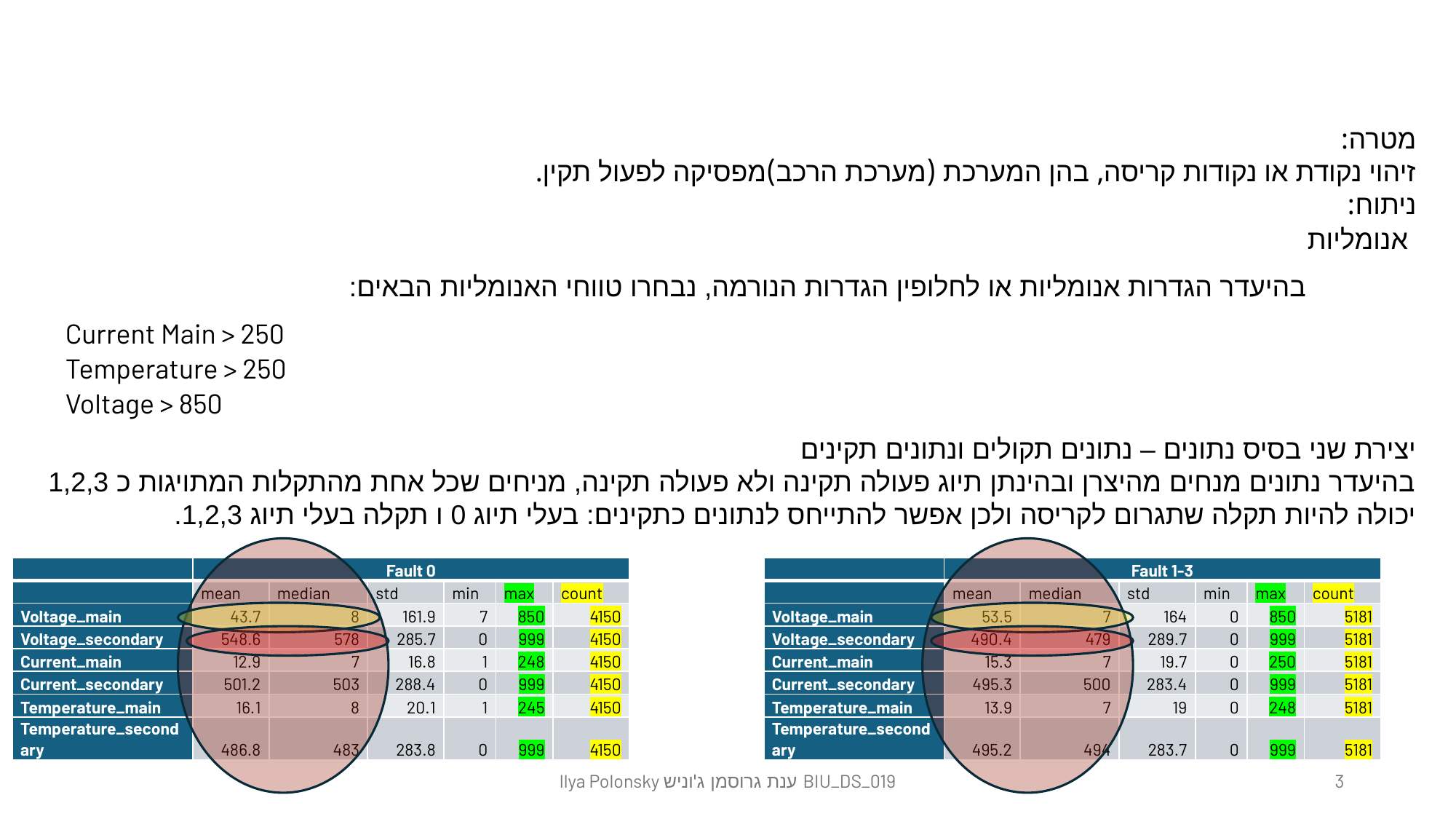

מטרה:
	זיהוי נקודת או נקודות קריסה, בהן המערכת (מערכת הרכב)מפסיקה לפעול תקין.
ניתוח:
	אנומליות
		בהיעדר הגדרות אנומליות או לחלופין הגדרות הנורמה, נבחרו טווחי האנומליות הבאים:
Current Main > 250
Temperature > 250
Voltage > 850
	יצירת שני בסיס נתונים – נתונים תקולים ונתונים תקינים
	בהיעדר נתונים מנחים מהיצרן ובהינתן תיוג פעולה תקינה ולא פעולה תקינה, מניחים שכל אחת מהתקלות המתויגות כ 1,2,3 	יכולה להיות תקלה שתגרום לקריסה ולכן אפשר להתייחס לנתונים כתקינים: בעלי תיוג 0 ו תקלה בעלי תיוג 1,2,3.

|  | Fault 0 |  |  |  |  |  |
| --- | --- | --- | --- | --- | --- | --- |
|  | mean | median | std | min | max | count |
| Voltage\_main | 43.7 | 8 | 161.9 | 7 | 850 | 4150 |
| Voltage\_secondary | 548.6 | 578 | 285.7 | 0 | 999 | 4150 |
| Current\_main | 12.9 | 7 | 16.8 | 1 | 248 | 4150 |
| Current\_secondary | 501.2 | 503 | 288.4 | 0 | 999 | 4150 |
| Temperature\_main | 16.1 | 8 | 20.1 | 1 | 245 | 4150 |
| Temperature\_secondary | 486.8 | 483 | 283.8 | 0 | 999 | 4150 |
|  | Fault 1-3 |  |  |  |  |  |
| --- | --- | --- | --- | --- | --- | --- |
|  | mean | median | std | min | max | count |
| Voltage\_main | 53.5 | 7 | 164 | 0 | 850 | 5181 |
| Voltage\_secondary | 490.4 | 479 | 289.7 | 0 | 999 | 5181 |
| Current\_main | 15.3 | 7 | 19.7 | 0 | 250 | 5181 |
| Current\_secondary | 495.3 | 500 | 283.4 | 0 | 999 | 5181 |
| Temperature\_main | 13.9 | 7 | 19 | 0 | 248 | 5181 |
| Temperature\_secondary | 495.2 | 494 | 283.7 | 0 | 999 | 5181 |

Ilya Polonsky ענת גרוסמן ג'וניש BIU_DS_019
3